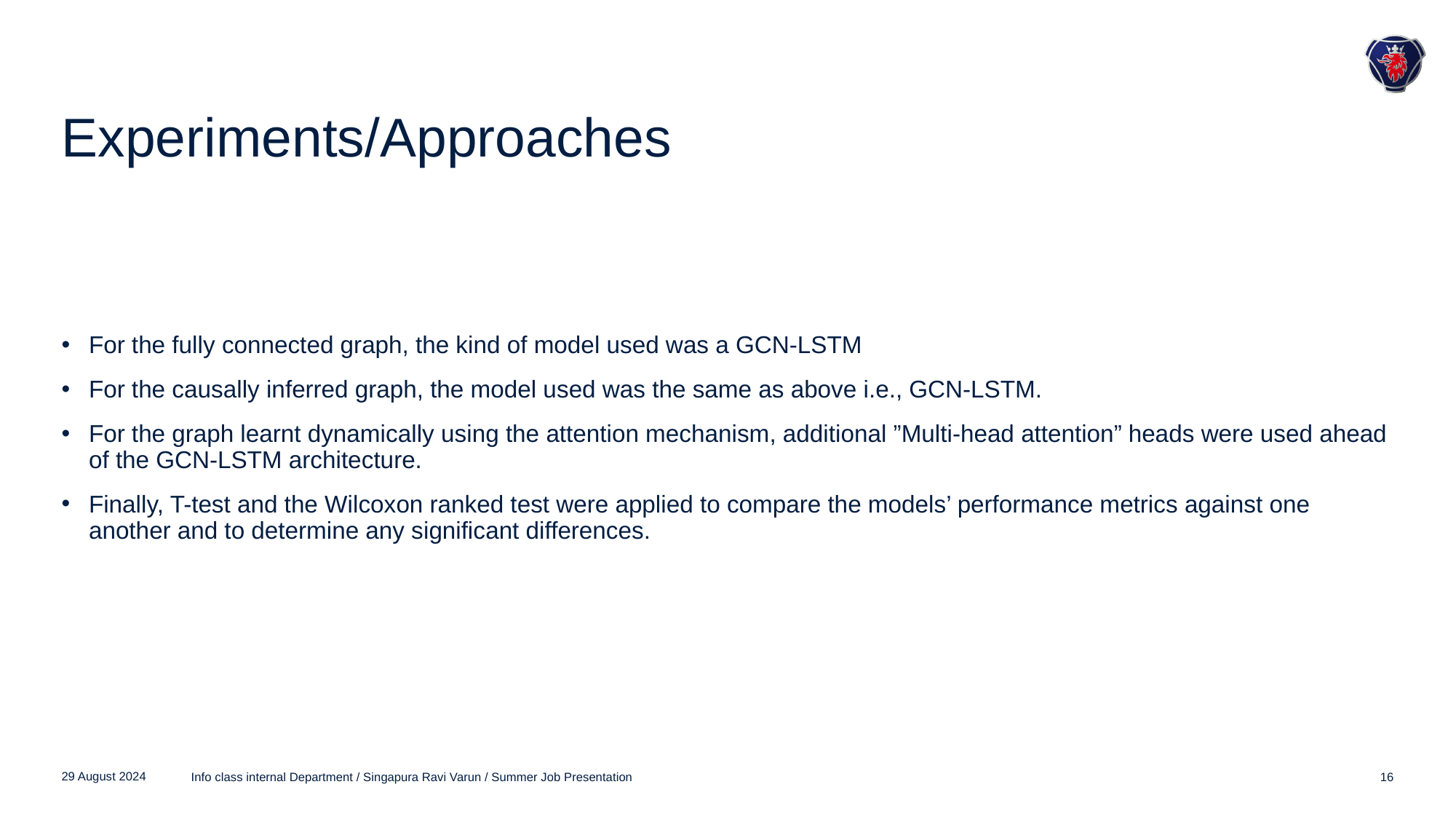

# Experiments/Approaches
For the fully connected graph, the kind of model used was a GCN-LSTM
For the causally inferred graph, the model used was the same as above i.e., GCN-LSTM.
For the graph learnt dynamically using the attention mechanism, additional ”Multi-head attention” heads were used ahead of the GCN-LSTM architecture.
Finally, T-test and the Wilcoxon ranked test were applied to compare the models’ performance metrics against one another and to determine any significant differences.
29 August 2024
Info class internal Department / Singapura Ravi Varun / Summer Job Presentation
16